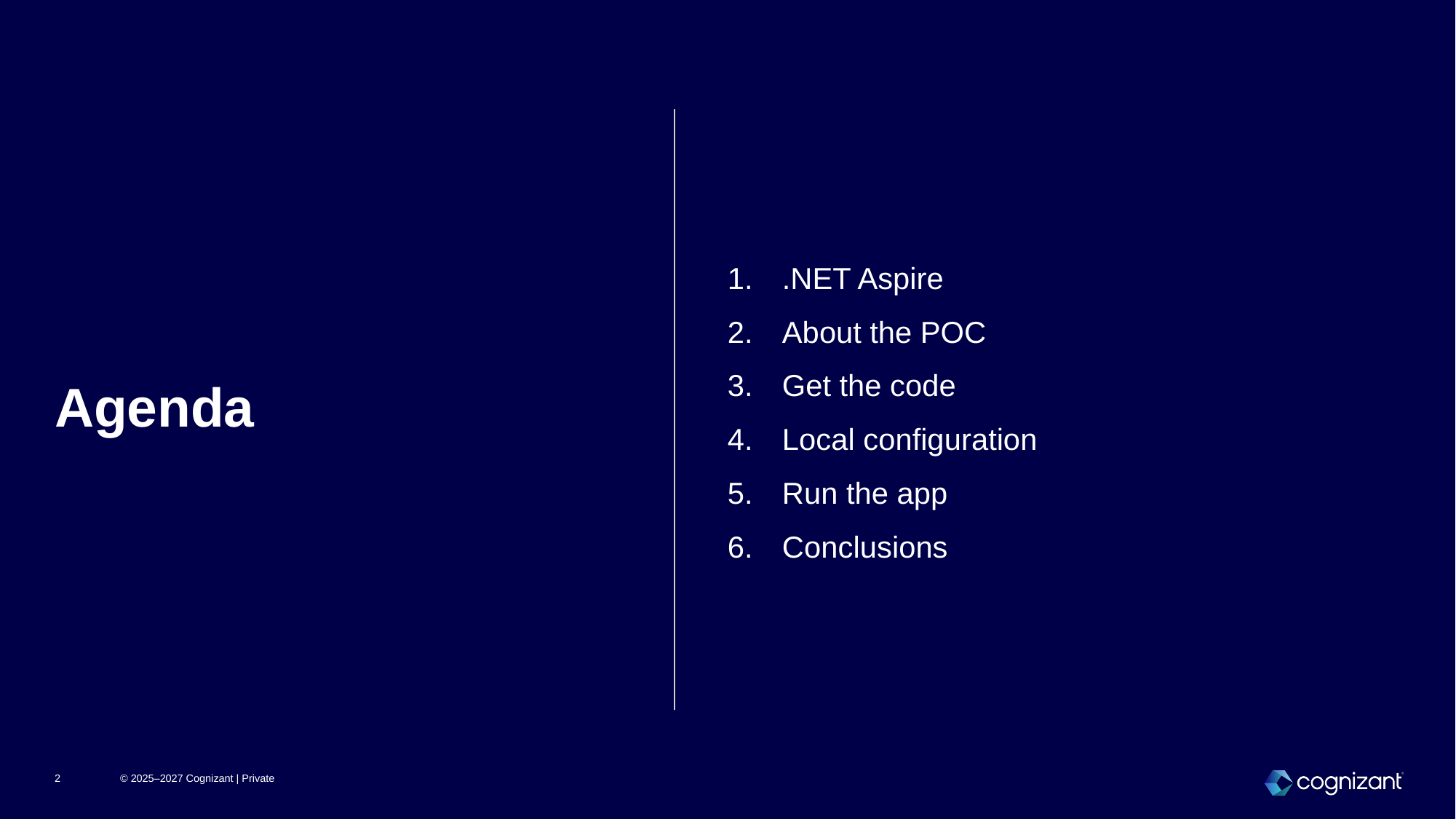

.NET Aspire
About the POC
Get the code
Local configuration
Run the app
Conclusions
# Agenda
2
© 2025–2027 Cognizant | Private